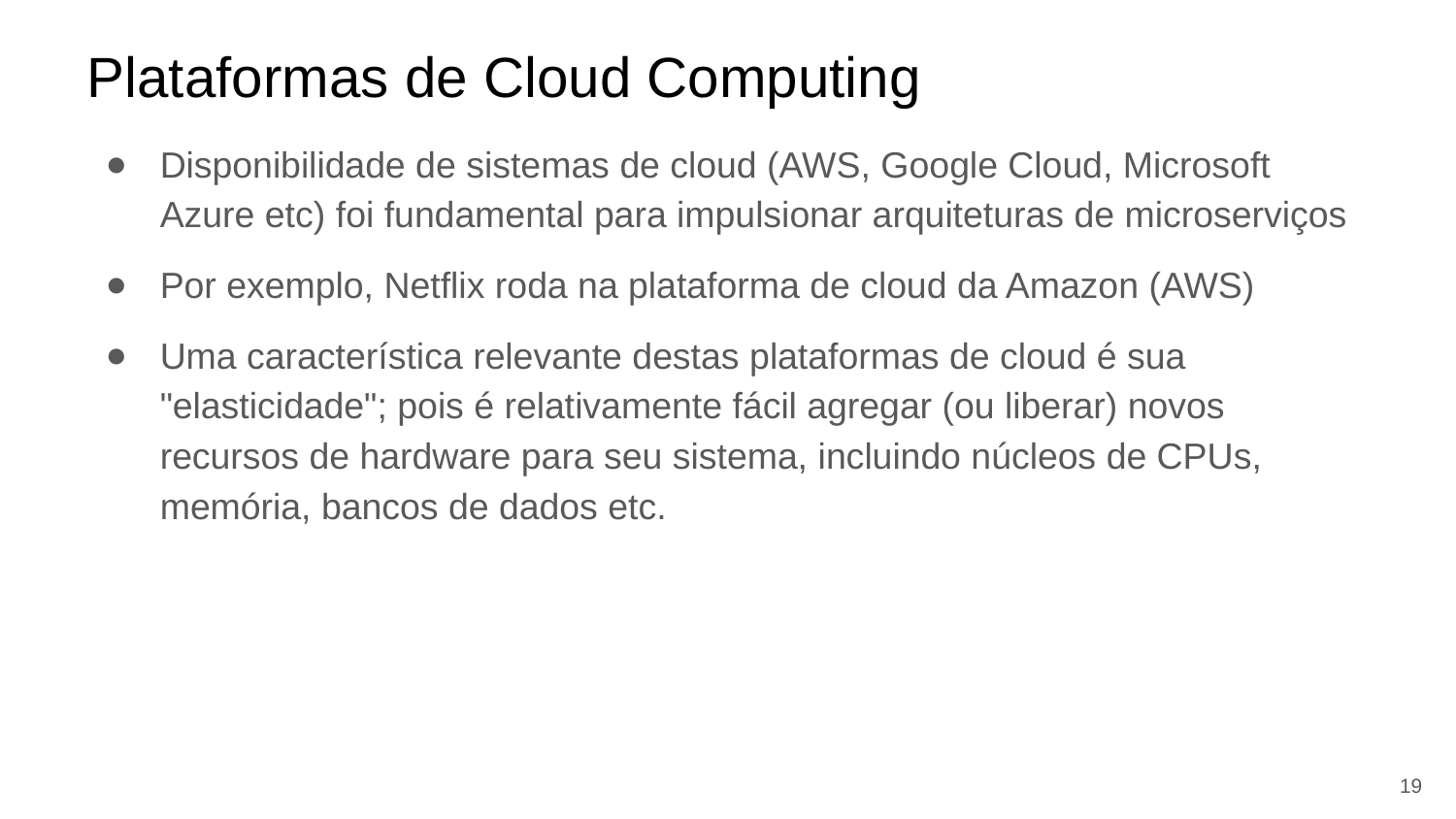

# Plataformas de Cloud Computing
Disponibilidade de sistemas de cloud (AWS, Google Cloud, Microsoft Azure etc) foi fundamental para impulsionar arquiteturas de microserviços
Por exemplo, Netflix roda na plataforma de cloud da Amazon (AWS)
Uma característica relevante destas plataformas de cloud é sua "elasticidade"; pois é relativamente fácil agregar (ou liberar) novos recursos de hardware para seu sistema, incluindo núcleos de CPUs, memória, bancos de dados etc.

19